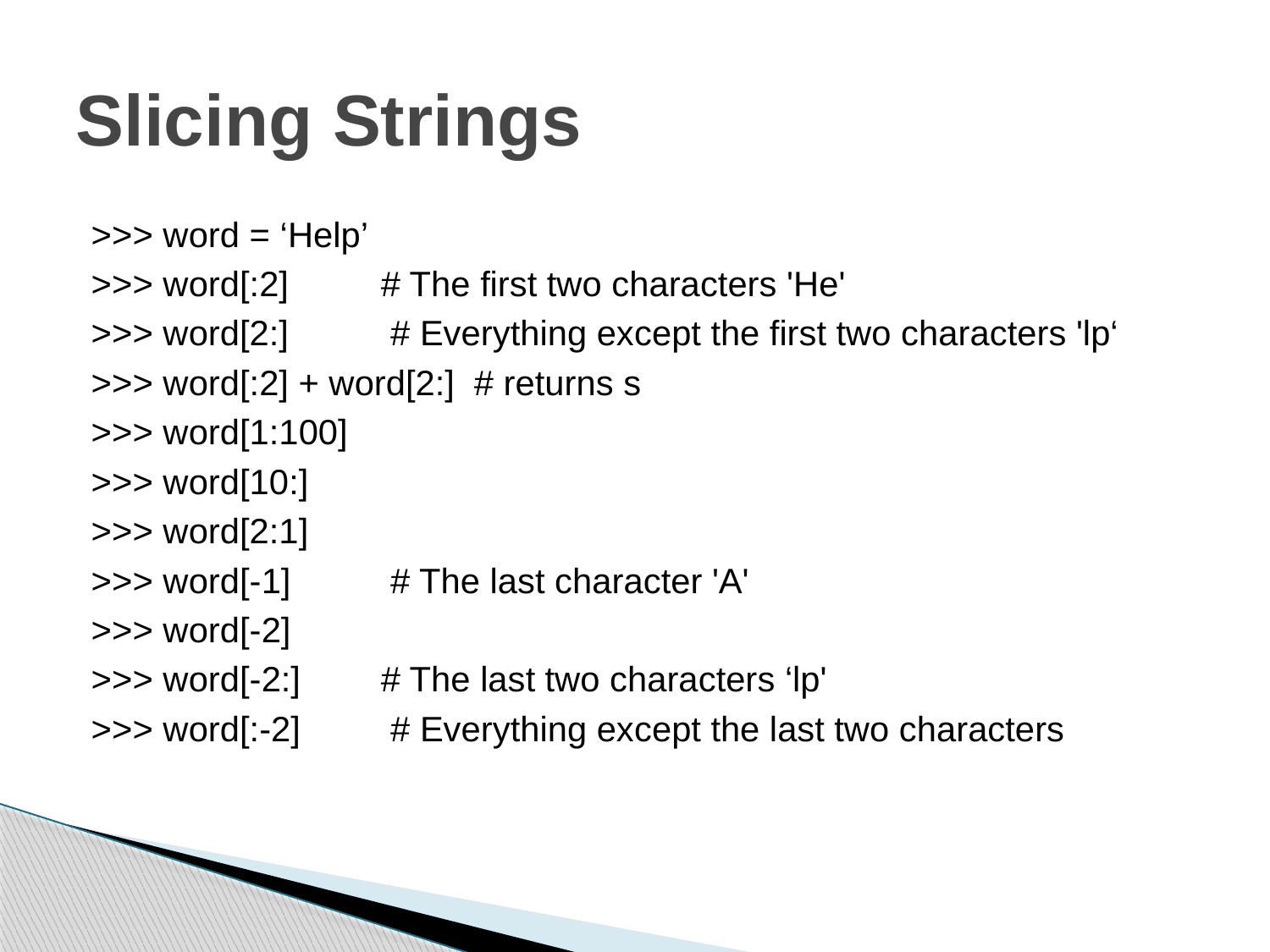

# Slicing Strings
>>> word = ‘Help’
>>> word[:2] 	# The first two characters 'He'
>>> word[2:]	 # Everything except the first two characters 'lp‘
>>> word[:2] + word[2:]  # returns s
>>> word[1:100]
>>> word[10:]
>>> word[2:1]
>>> word[-1]	 # The last character 'A'
>>> word[-2]
>>> word[-2:] 	# The last two characters ‘lp'
>>> word[:-2]	 # Everything except the last two characters